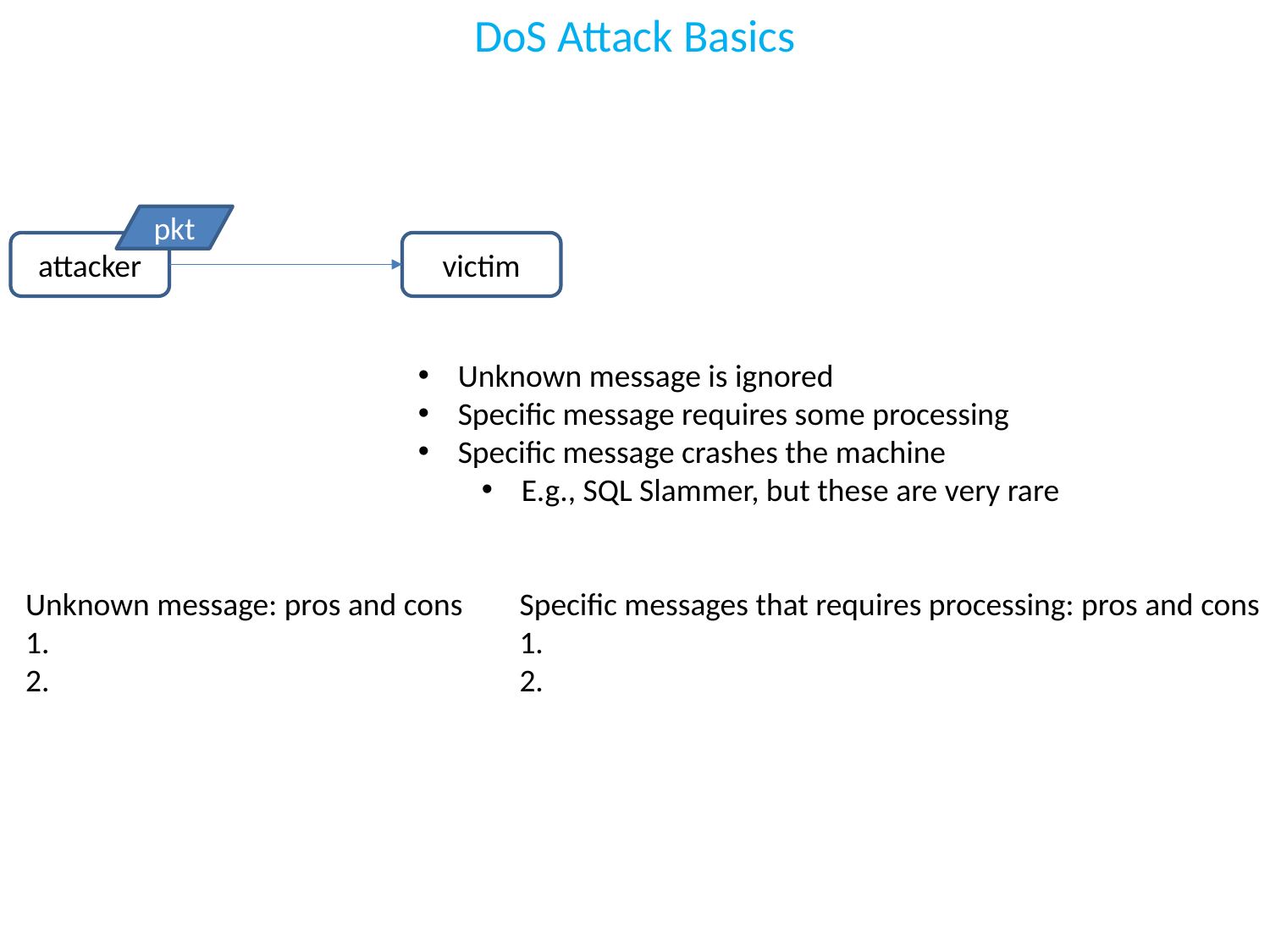

# DoS Attack Basics
pkt
attacker
victim
Unknown message is ignored
Specific message requires some processing
Specific message crashes the machine
E.g., SQL Slammer, but these are very rare
Unknown message: pros and cons

Specific messages that requires processing: pros and cons